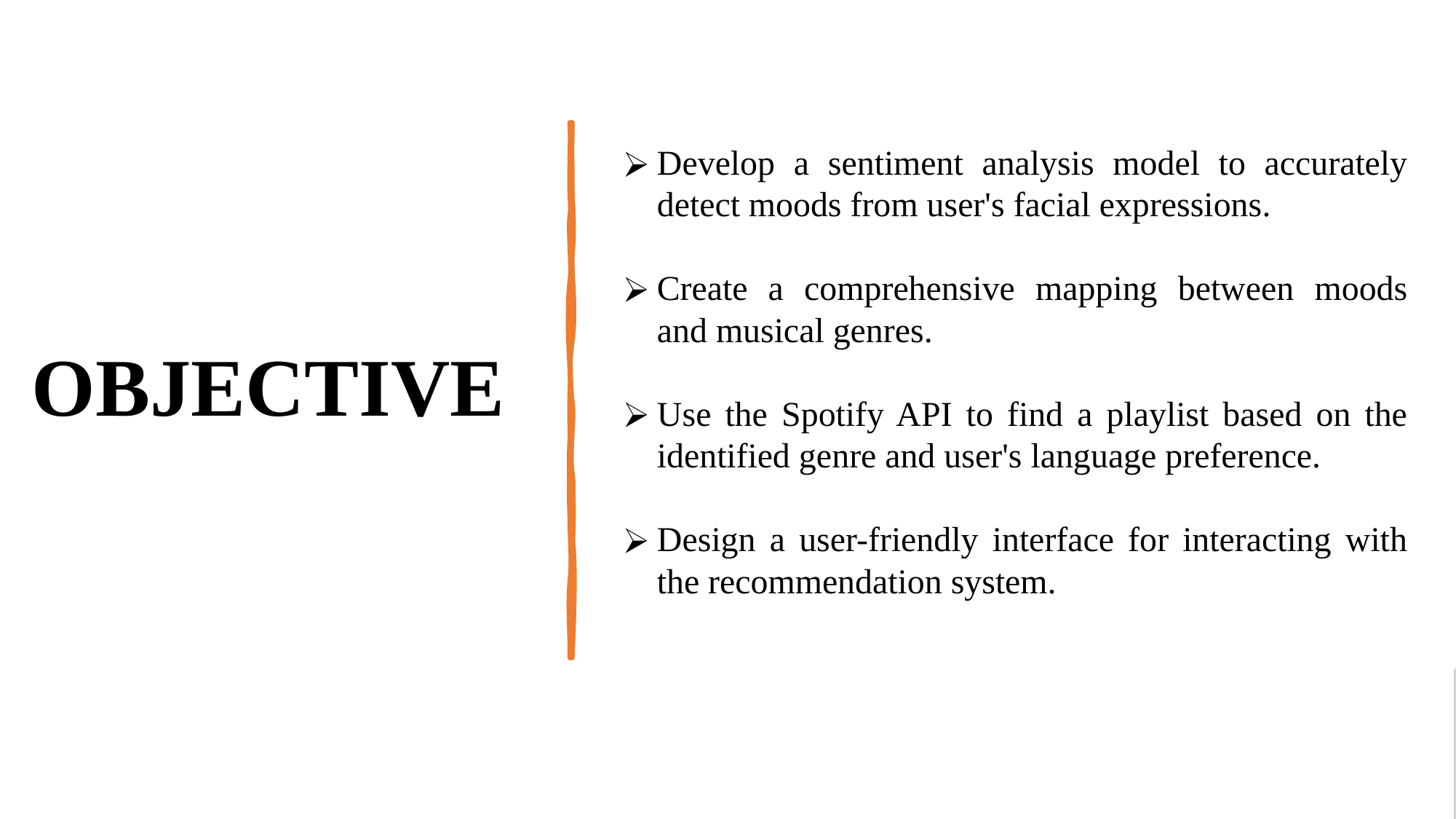

# OBJECTIVE
Develop a sentiment analysis model to accurately detect moods from user's facial expressions.

Create a comprehensive mapping between moods and musical genres.

Use the Spotify API to find a playlist based on the identified genre and user's language preference.

Design a user-friendly interface for interacting with the recommendation system.